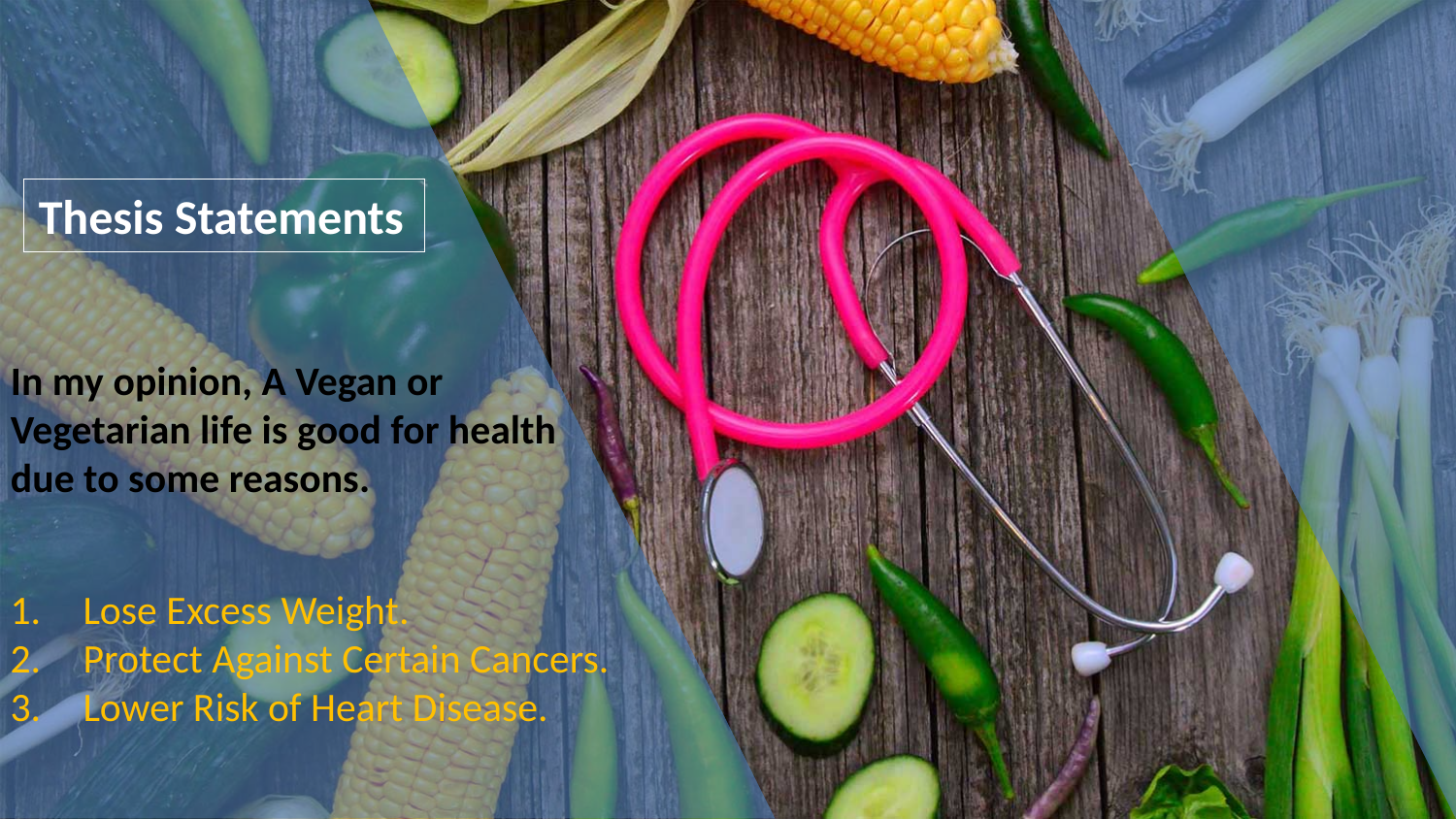

Thesis Statements
In my opinion, A Vegan or Vegetarian life is good for health due to some reasons.
Lose Excess Weight.
Protect Against Certain Cancers.
Lower Risk of Heart Disease.